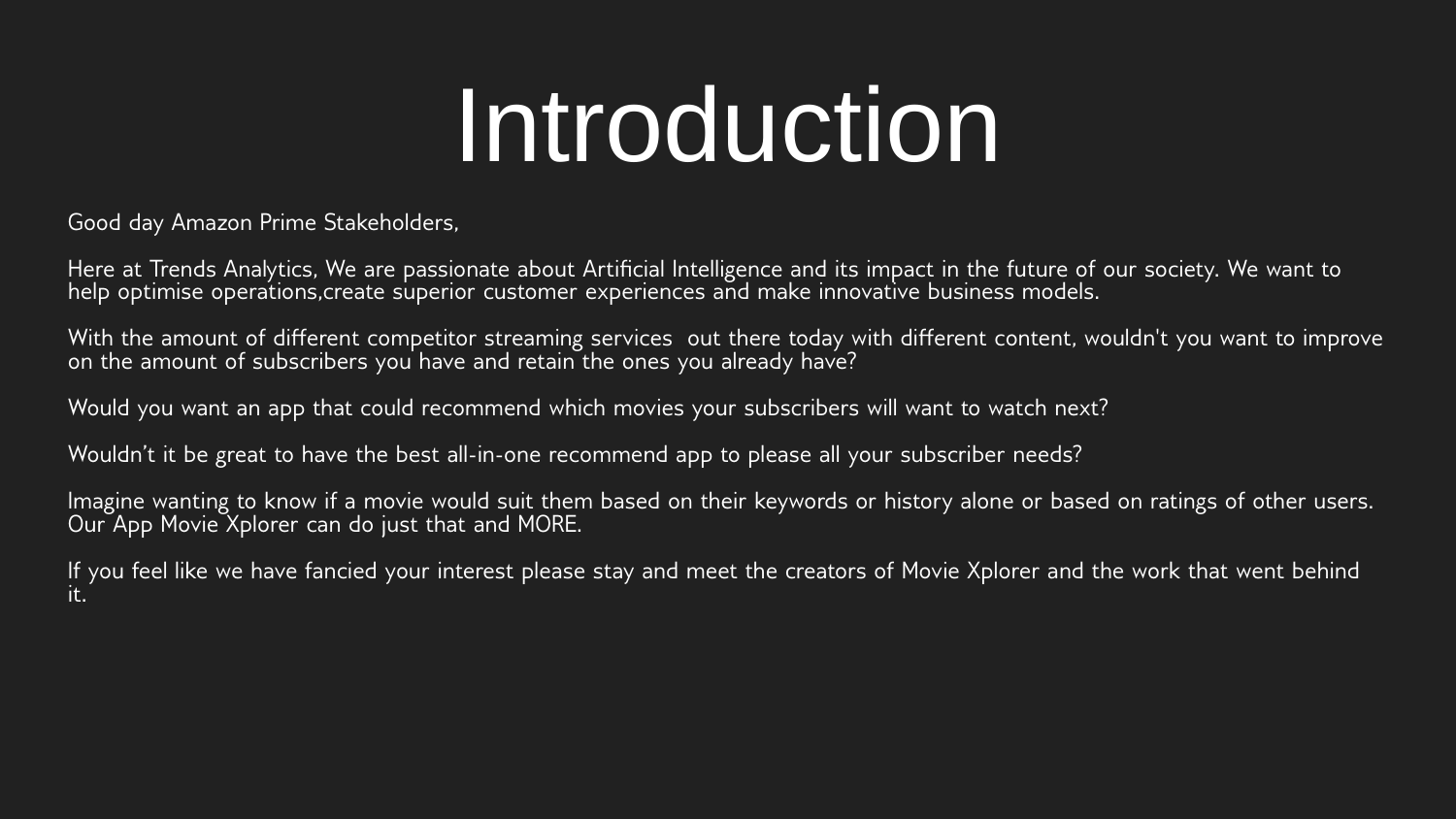

# Introduction
Good day Amazon Prime Stakeholders,

Here at Trends Analytics, We are passionate about Artificial Intelligence and its impact in the future of our society. We want to help optimise operations,create superior customer experiences and make innovative business models.

With the amount of different competitor streaming services  out there today with different content, wouldn't you want to improve on the amount of subscribers you have and retain the ones you already have?

Would you want an app that could recommend which movies your subscribers will want to watch next?

Wouldn’t it be great to have the best all-in-one recommend app to please all your subscriber needs?

Imagine wanting to know if a movie would suit them based on their keywords or history alone or based on ratings of other users. Our App Movie Xplorer can do just that and MORE.

If you feel like we have fancied your interest please stay and meet the creators of Movie Xplorer and the work that went behind it.